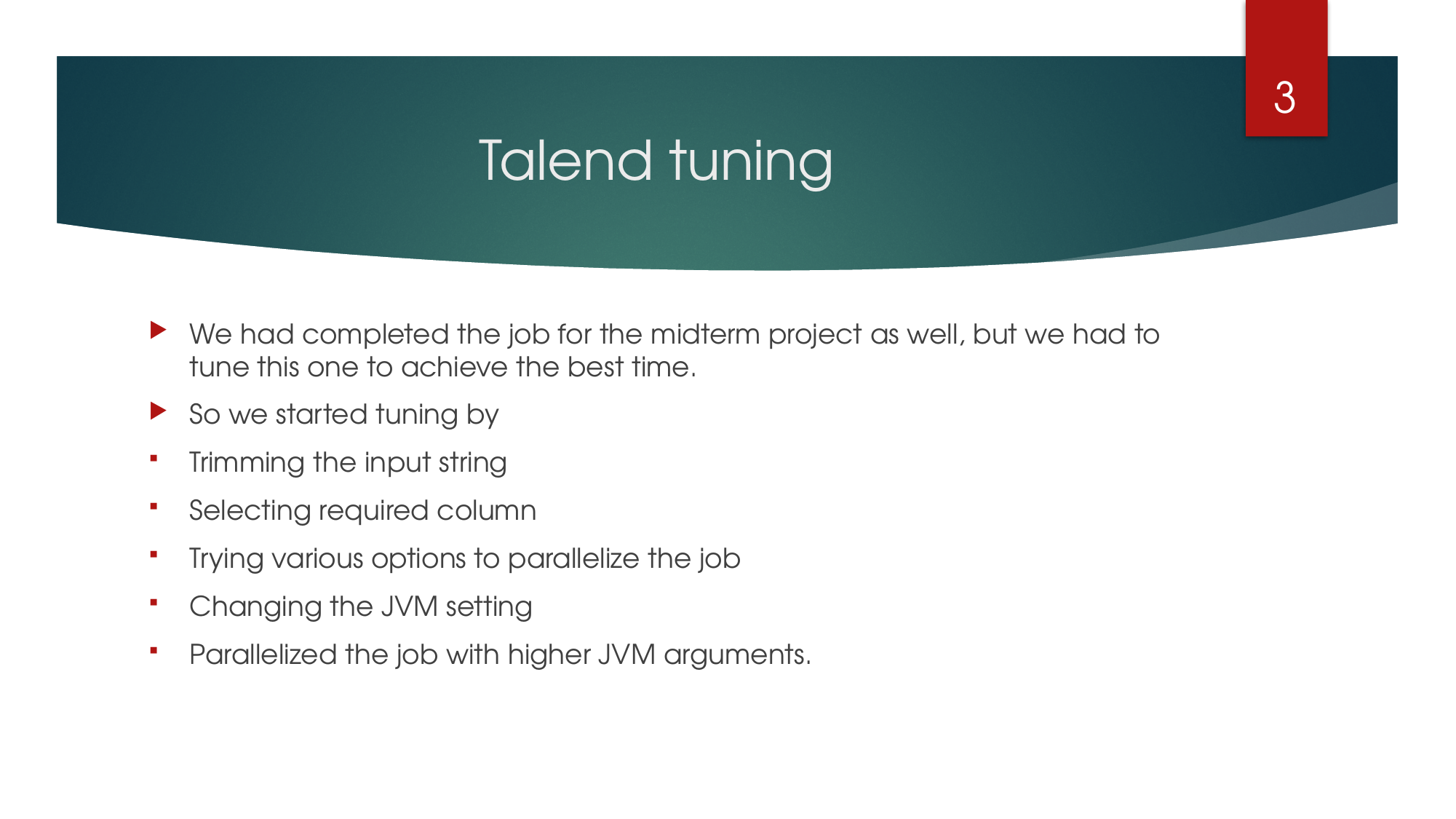

3
# Talend tuning
We had completed the job for the midterm project as well, but we had to tune this one to achieve the best time.
So we started tuning by
Trimming the input string
Selecting required column
Trying various options to parallelize the job
Changing the JVM setting
Parallelized the job with higher JVM arguments.